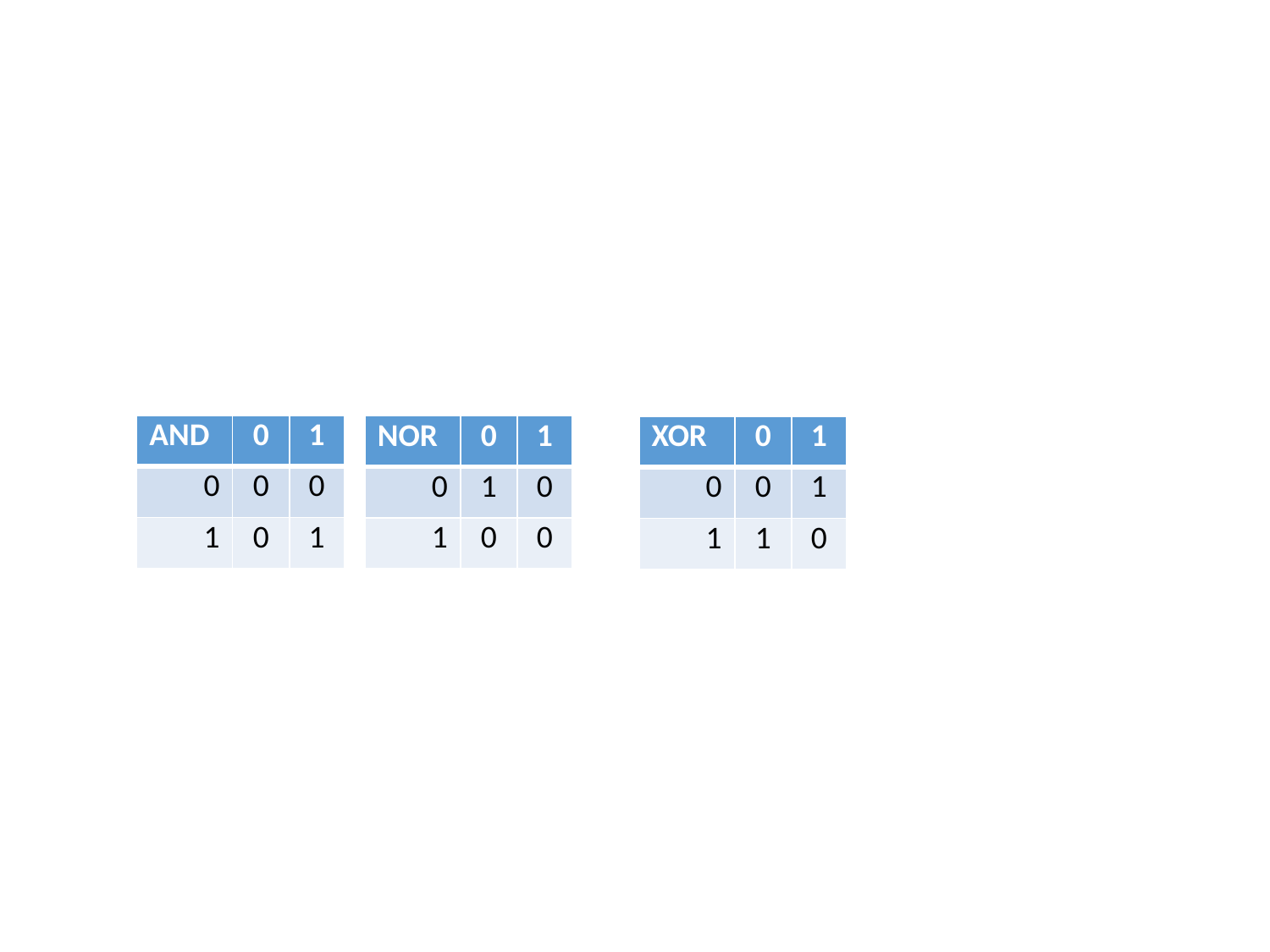

#
| AND | 0 | 1 |
| --- | --- | --- |
| 0 | 0 | 0 |
| 1 | 0 | 1 |
| NOR | 0 | 1 |
| --- | --- | --- |
| 0 | 1 | 0 |
| 1 | 0 | 0 |
| XOR | 0 | 1 |
| --- | --- | --- |
| 0 | 0 | 1 |
| 1 | 1 | 0 |